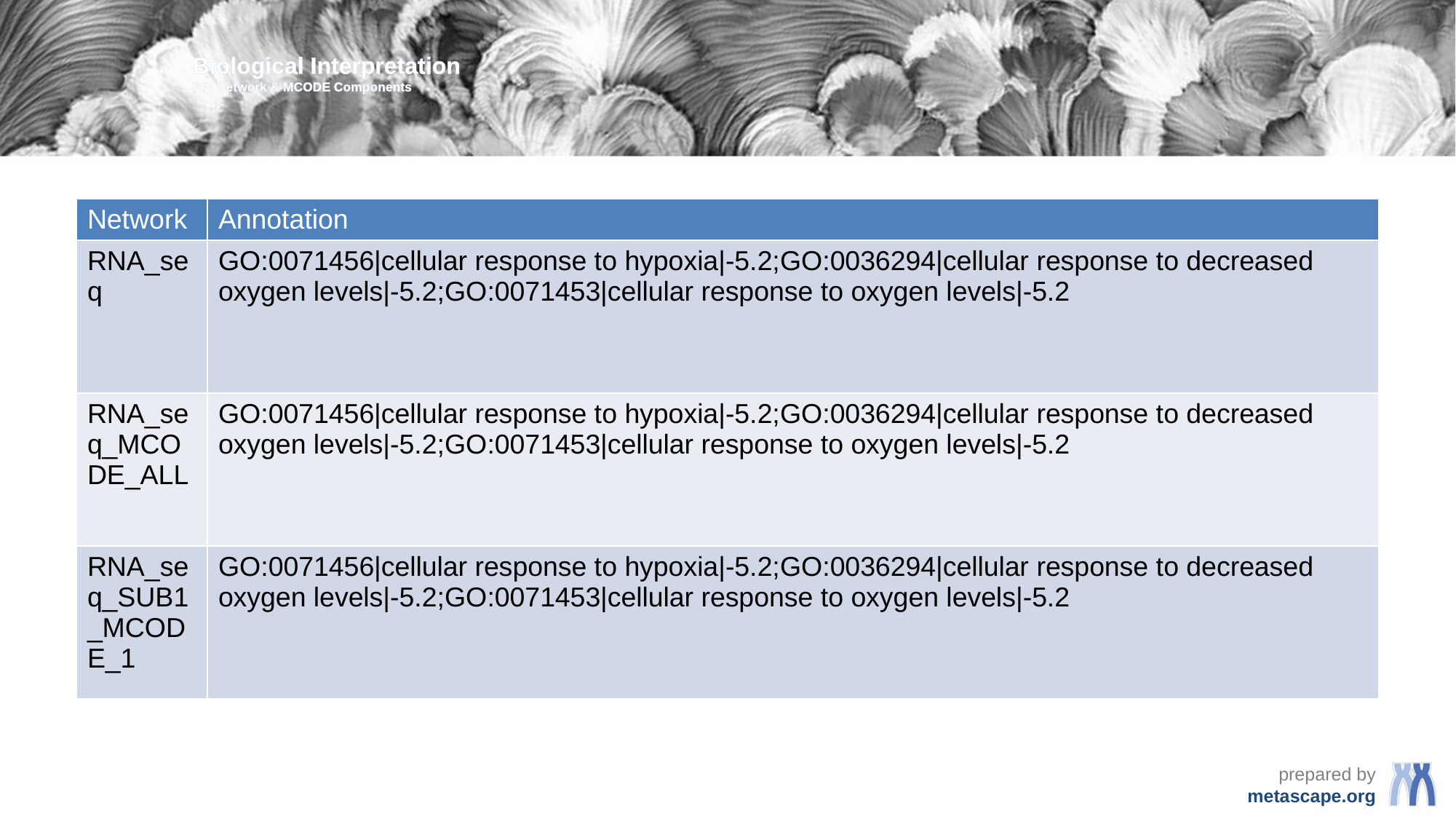

Biological Interpretation
PPI Network & MCODE Components
| Network | Annotation |
| --- | --- |
| RNA\_seq | GO:0071456|cellular response to hypoxia|-5.2;GO:0036294|cellular response to decreased oxygen levels|-5.2;GO:0071453|cellular response to oxygen levels|-5.2 |
| RNA\_seq\_MCODE\_ALL | GO:0071456|cellular response to hypoxia|-5.2;GO:0036294|cellular response to decreased oxygen levels|-5.2;GO:0071453|cellular response to oxygen levels|-5.2 |
| RNA\_seq\_SUB1\_MCODE\_1 | GO:0071456|cellular response to hypoxia|-5.2;GO:0036294|cellular response to decreased oxygen levels|-5.2;GO:0071453|cellular response to oxygen levels|-5.2 |